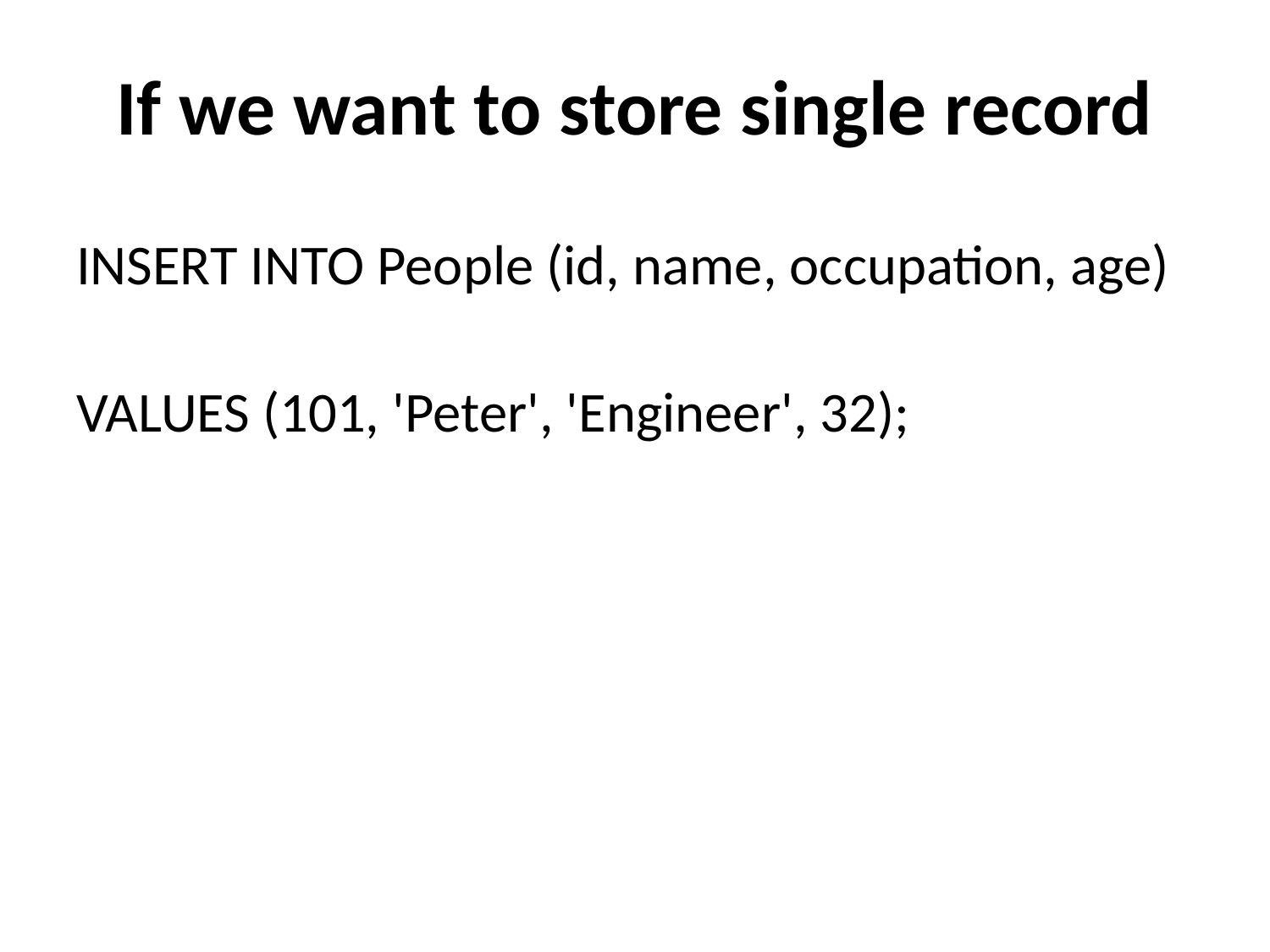

# If we want to store single record
INSERT INTO People (id, name, occupation, age)
VALUES (101, 'Peter', 'Engineer', 32);